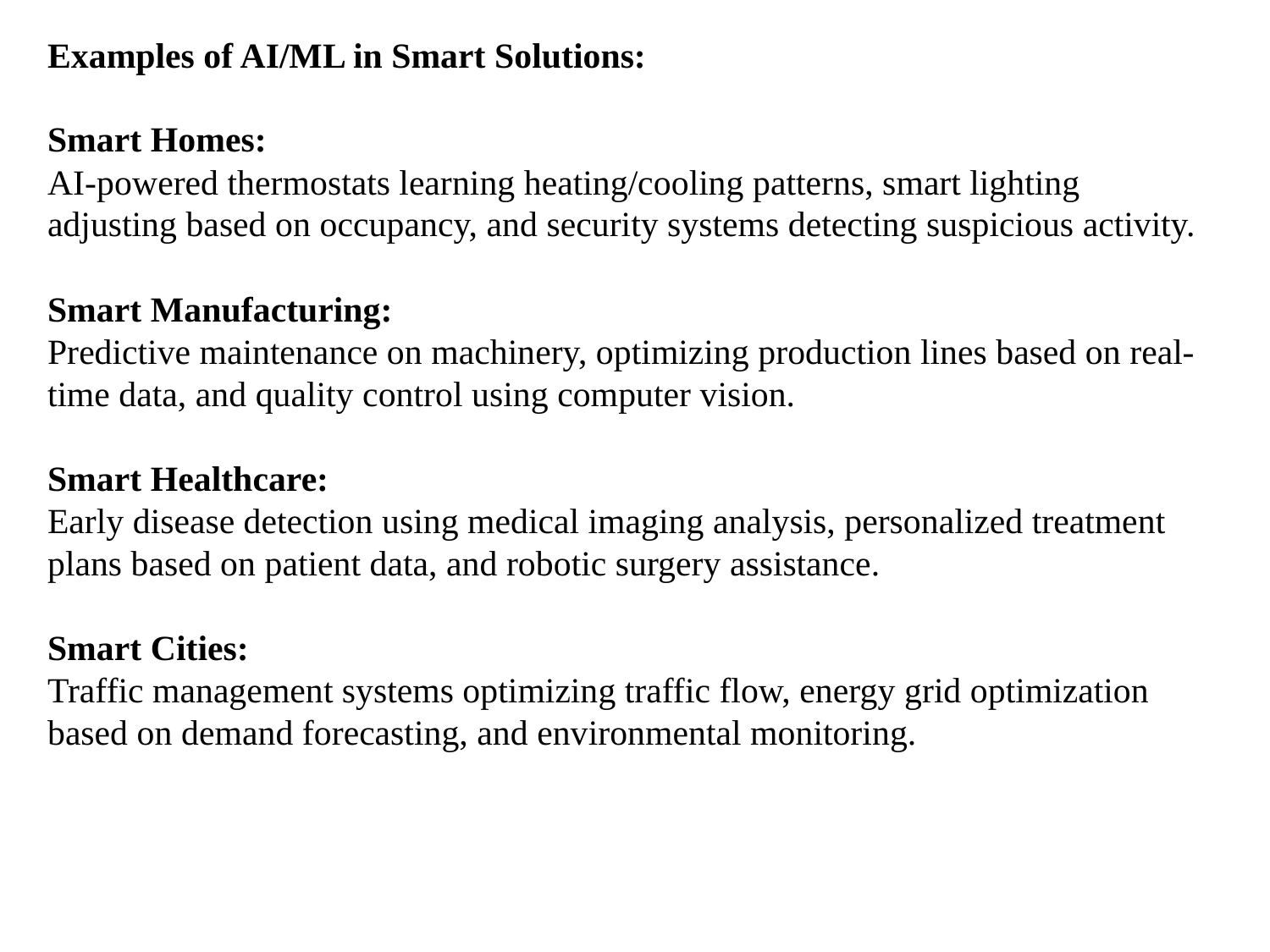

Examples of AI/ML in Smart Solutions:

Smart Homes:
AI-powered thermostats learning heating/cooling patterns, smart lighting adjusting based on occupancy, and security systems detecting suspicious activity.

Smart Manufacturing:
Predictive maintenance on machinery, optimizing production lines based on real-time data, and quality control using computer vision.

Smart Healthcare:
Early disease detection using medical imaging analysis, personalized treatment plans based on patient data, and robotic surgery assistance.

Smart Cities:
Traffic management systems optimizing traffic flow, energy grid optimization based on demand forecasting, and environmental monitoring.